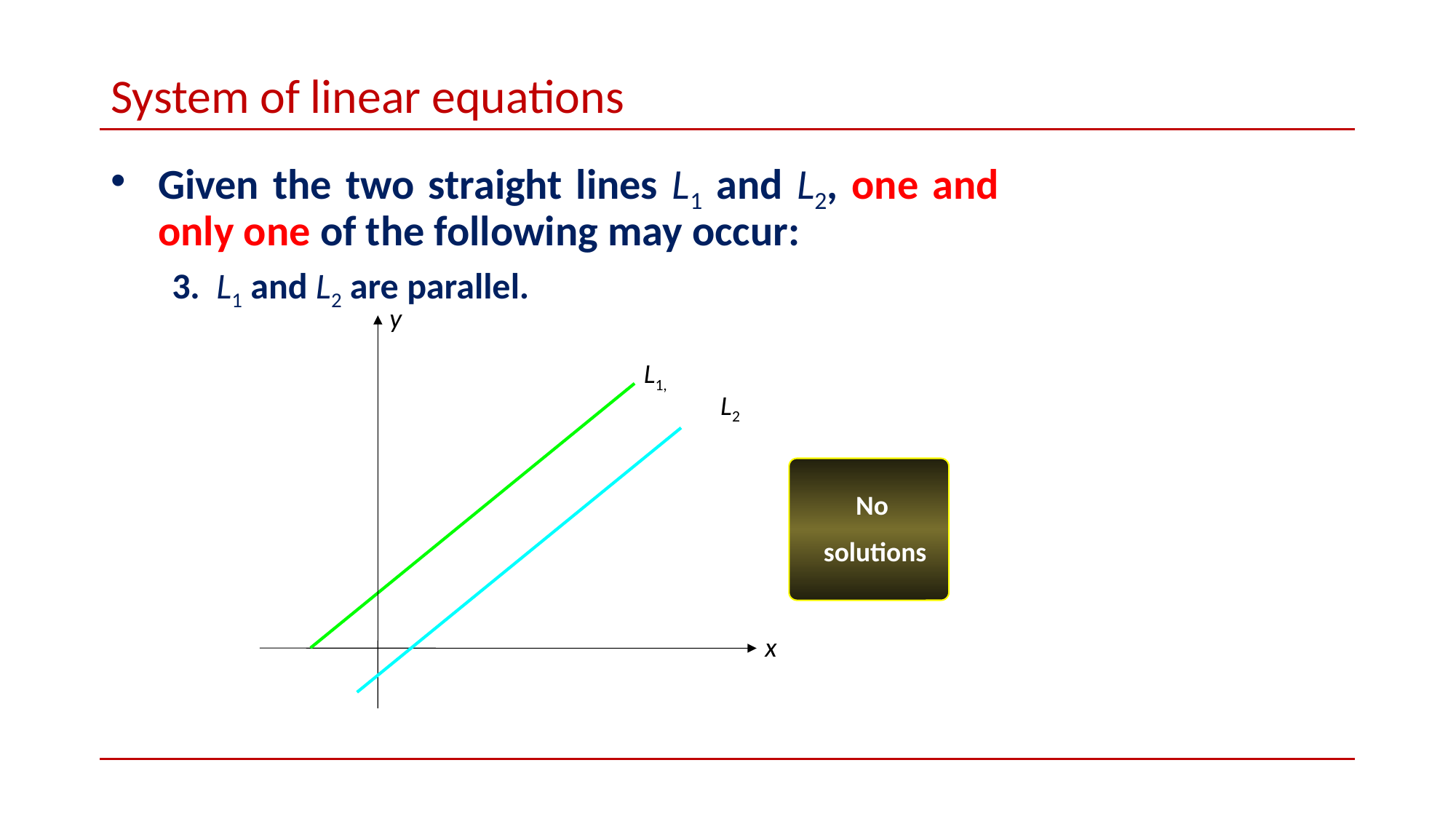

# System of linear equations
Given the two straight lines L1 and L2, one and only one of the following may occur:
3.  L1 and L2 are parallel.
y

L1,
L2

No
 solutions
x